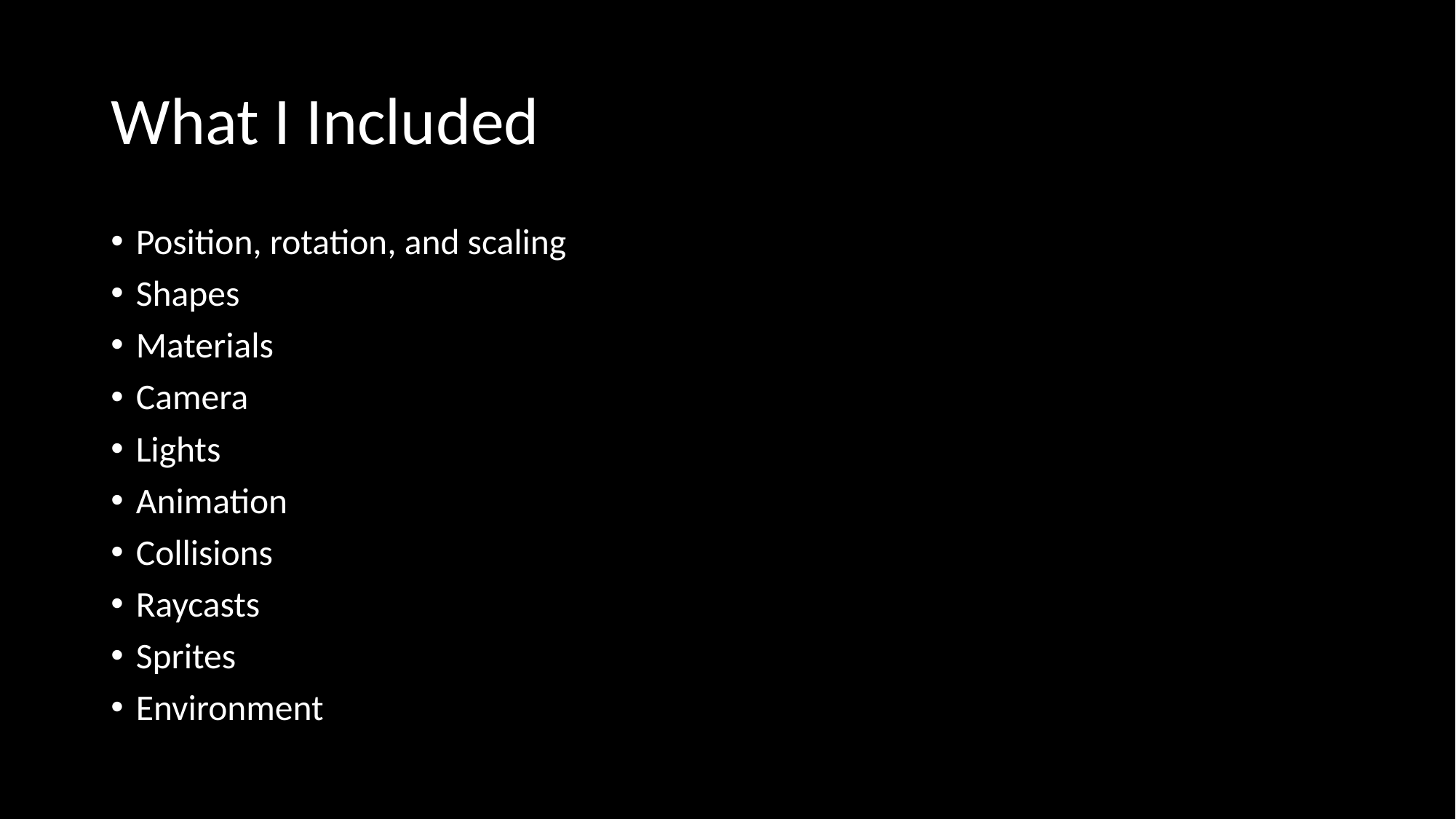

# What I Included
Position, rotation, and scaling
Shapes
Materials
Camera
Lights
Animation
Collisions
Raycasts
Sprites
Environment